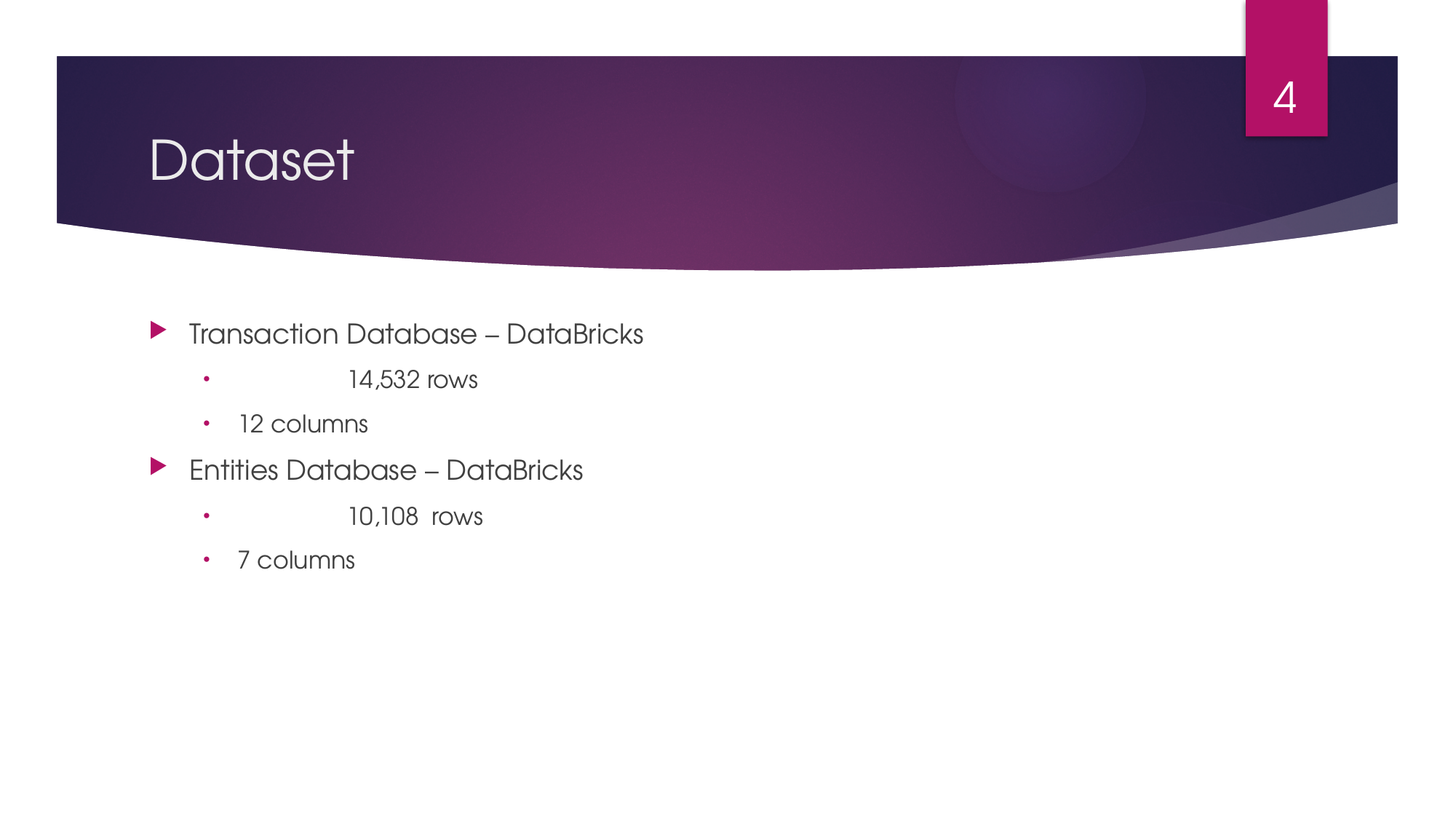

4
# Dataset
Transaction Database – DataBricks
	14,532 rows
12 columns
Entities Database – DataBricks
	10,108  rows
7 columns